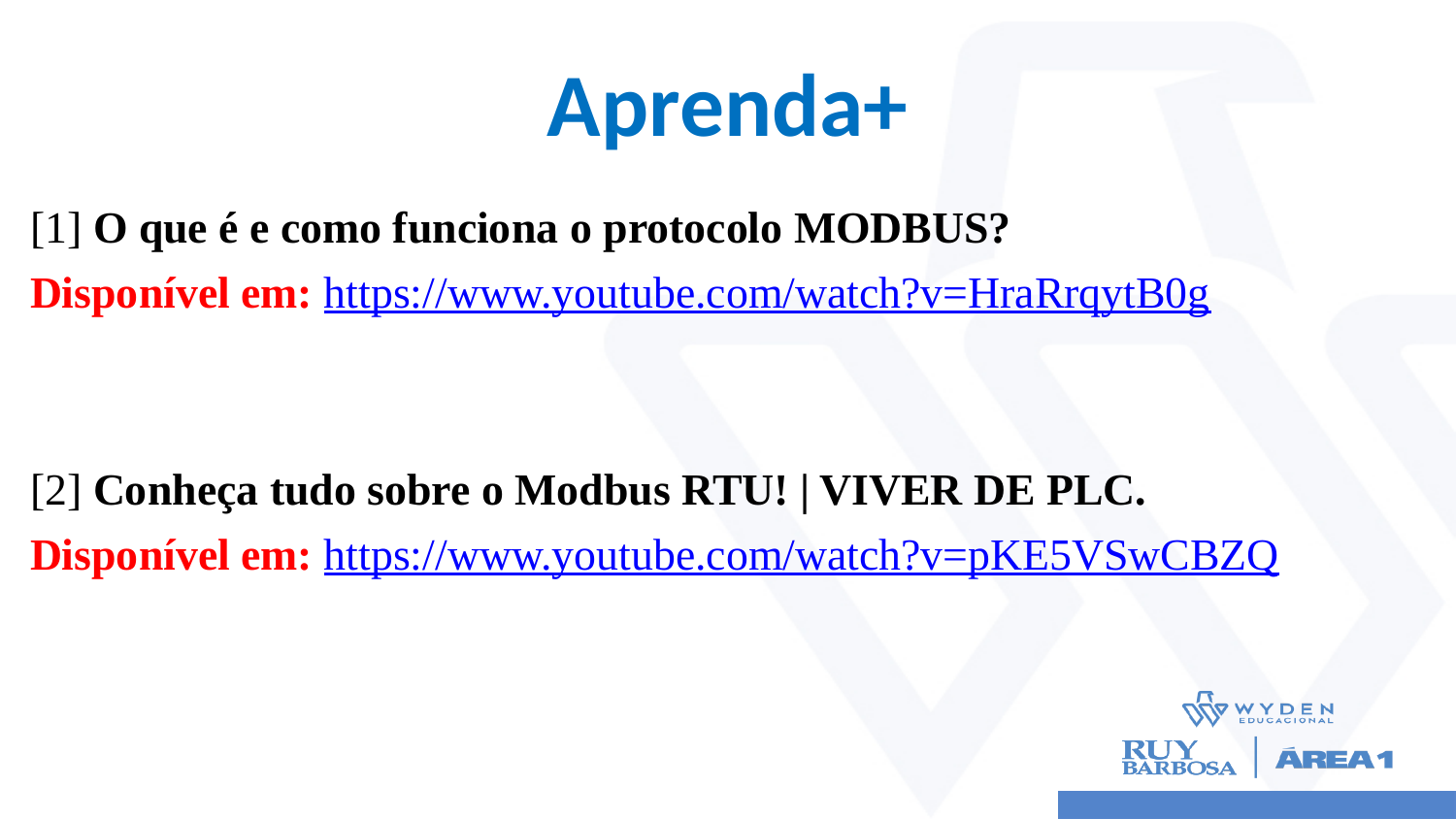

# Aprenda+
[1] O que é e como funciona o protocolo MODBUS?
Disponível em: https://www.youtube.com/watch?v=HraRrqytB0g

[2] Conheça tudo sobre o Modbus RTU! | VIVER DE PLC.
Disponível em: https://www.youtube.com/watch?v=pKE5VSwCBZQ